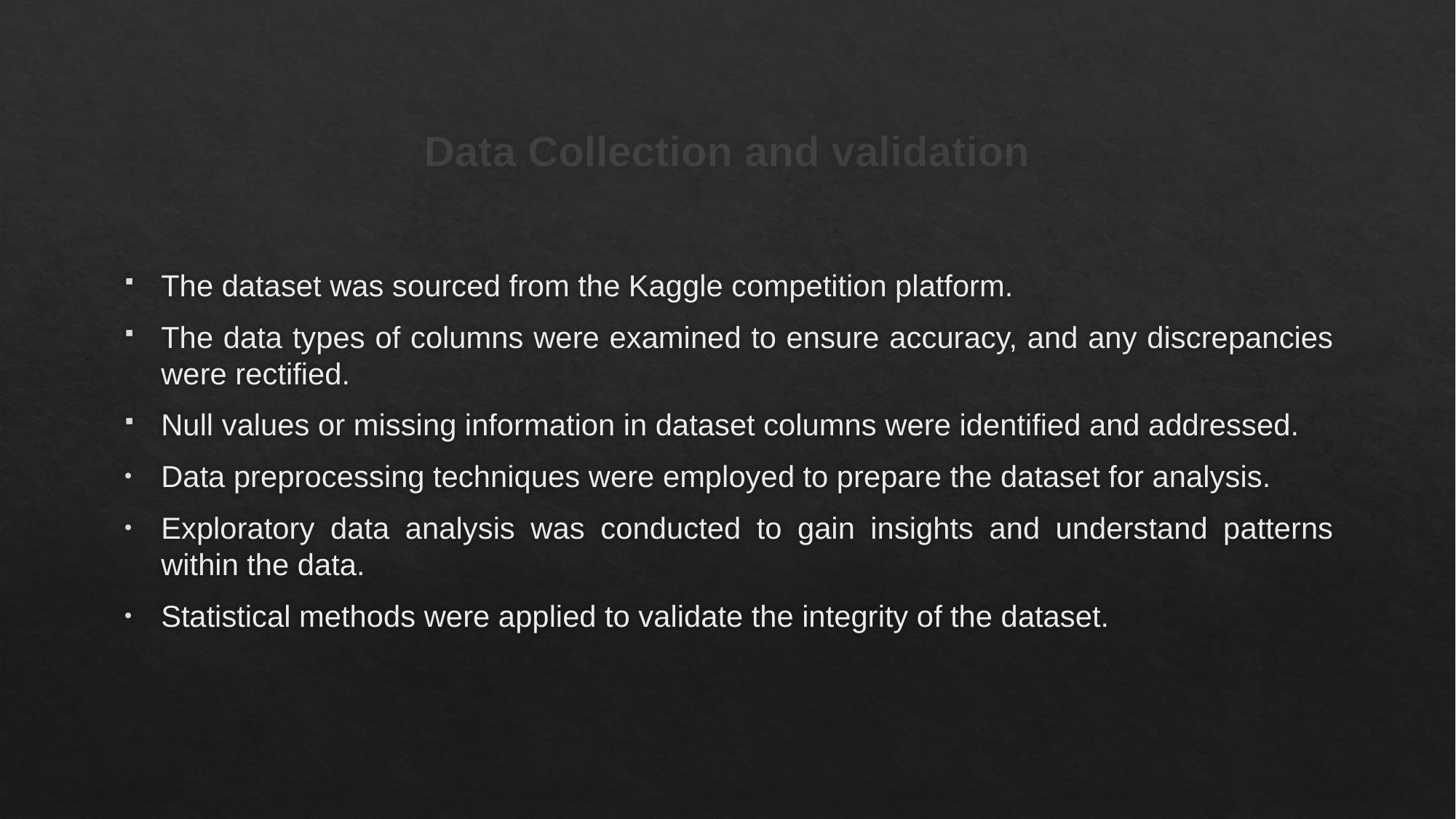

# Data Collection and validation

The dataset was sourced from the Kaggle competition platform.
The data types of columns were examined to ensure accuracy, and any discrepancies were rectified.
Null values or missing information in dataset columns were identified and addressed.
Data preprocessing techniques were employed to prepare the dataset for analysis.
Exploratory data analysis was conducted to gain insights and understand patterns within the data.
Statistical methods were applied to validate the integrity of the dataset.